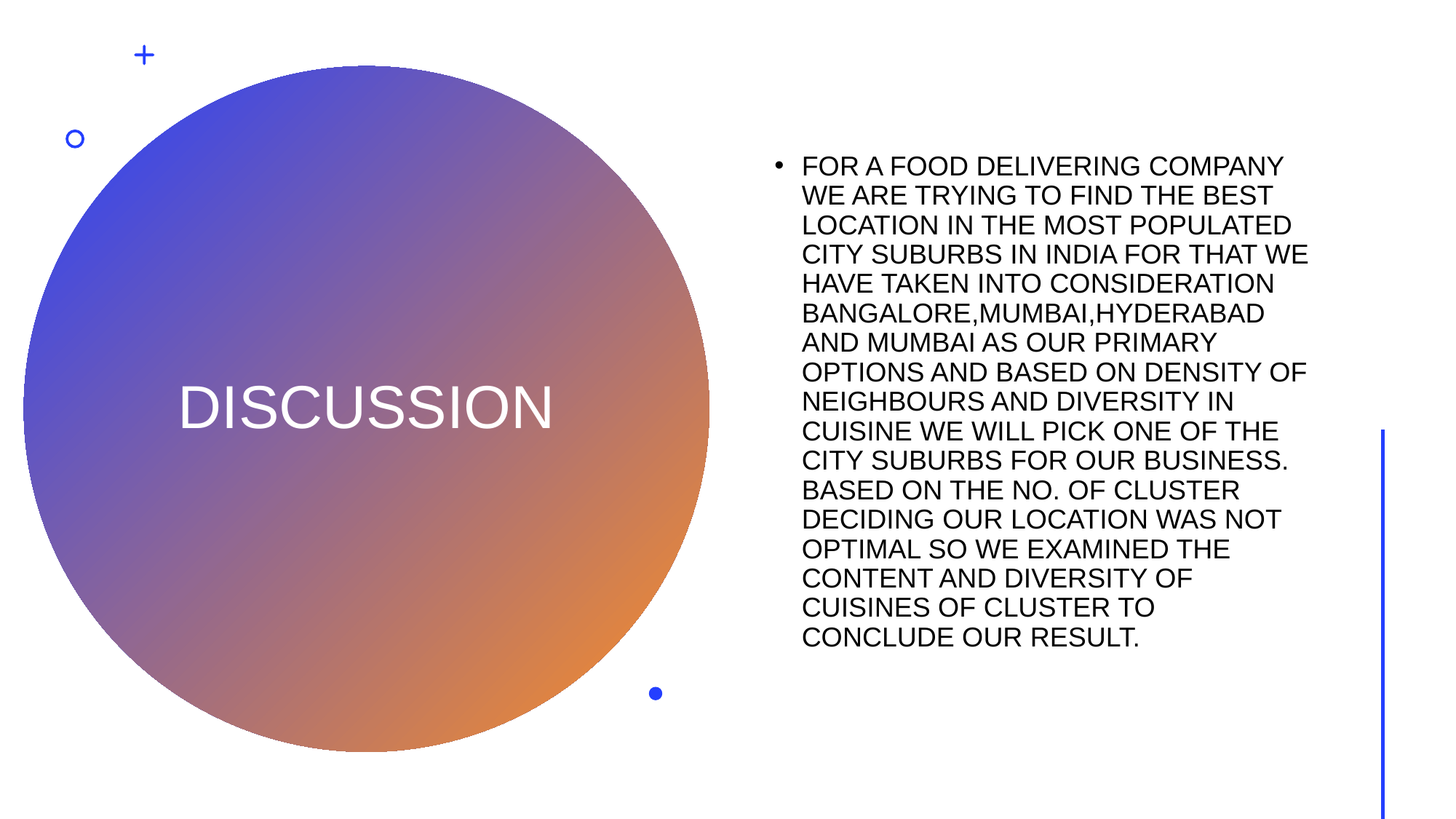

FOR A FOOD DELIVERING COMPANY WE ARE TRYING TO FIND THE BEST LOCATION IN THE MOST POPULATED CITY SUBURBS IN INDIA FOR THAT WE HAVE TAKEN INTO CONSIDERATION BANGALORE,MUMBAI,HYDERABAD AND MUMBAI AS OUR PRIMARY OPTIONS AND BASED ON DENSITY OF NEIGHBOURS AND DIVERSITY IN CUISINE WE WILL PICK ONE OF THE CITY SUBURBS FOR OUR BUSINESS. BASED ON THE NO. OF CLUSTER DECIDING OUR LOCATION WAS NOT OPTIMAL SO WE EXAMINED THE CONTENT AND DIVERSITY OF CUISINES OF CLUSTER TO CONCLUDE OUR RESULT.

# DISCUSSION